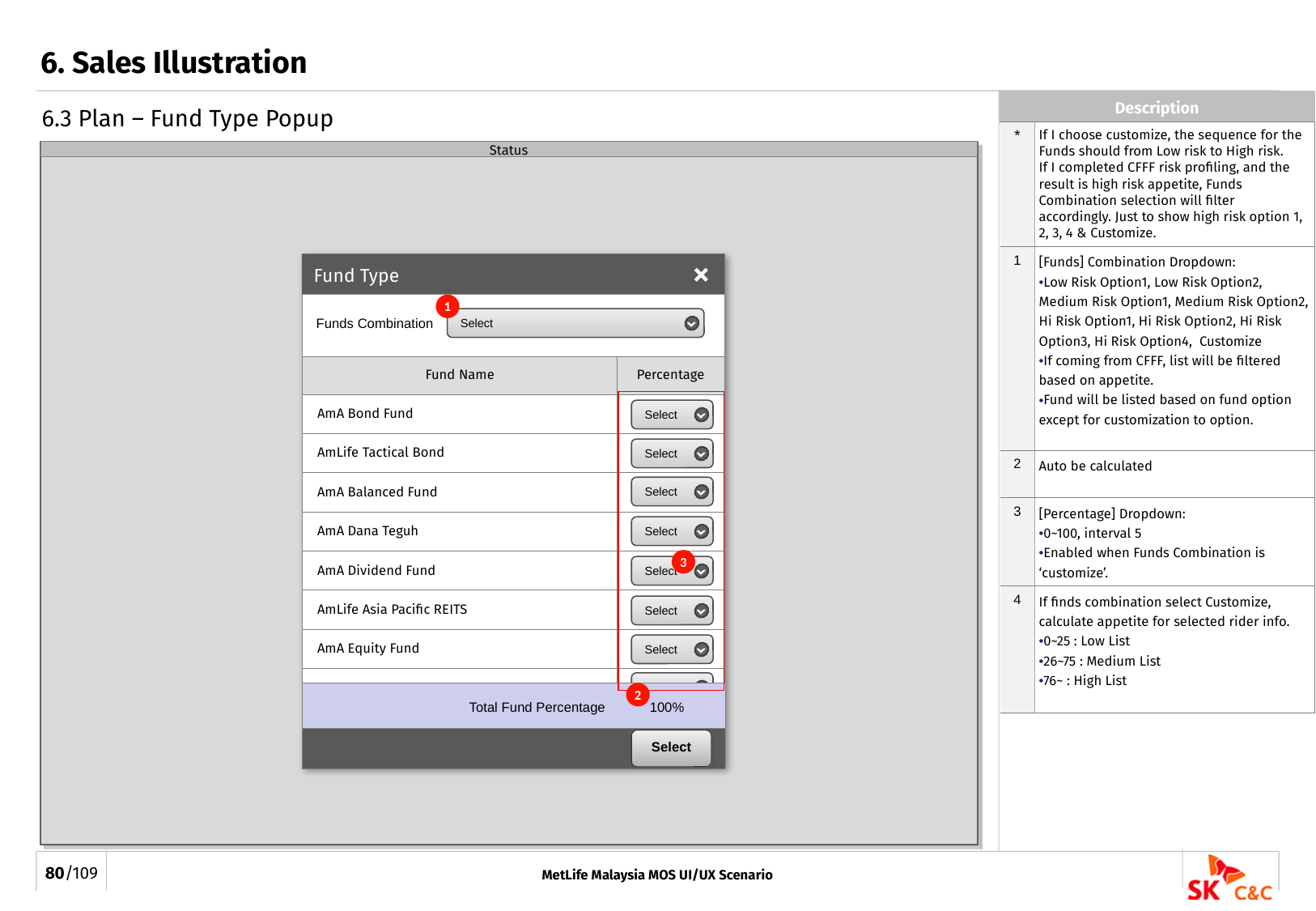

# 6. Sales Illustration
6.3 Plan – Fund Type Popup
| \* | If I choose customize, the sequence for the Funds should from Low risk to High risk. If I completed CFFF risk profiling, and the result is high risk appetite, Funds Combination selection will filter accordingly. Just to show high risk option 1, 2, 3, 4 & Customize. |
| --- | --- |
| 1 | [Funds] Combination Dropdown: Low Risk Option1, Low Risk Option2, Medium Risk Option1, Medium Risk Option2, Hi Risk Option1, Hi Risk Option2, Hi Risk Option3, Hi Risk Option4, Customize If coming from CFFF, list will be filtered based on appetite. Fund will be listed based on fund option except for customization to option. |
| 2 | Auto be calculated |
| 3 | [Percentage] Dropdown: 0~100, interval 5 Enabled when Funds Combination is ‘customize’. |
| 4 | If finds combination select Customize, calculate appetite for selected rider info. 0~25 : Low List 26~75 : Medium List 76~ : High List |

Status

Fund Type

1
Select

Funds Combination
| Fund Name | Percentage |
| --- | --- |
| AmA Bond Fund |  |
| AmLife Tactical Bond |  |
| AmA Balanced Fund |  |
| AmA Dana Teguh |  |
| AmA Dividend Fund |  |
| AmLife Asia Pacific REITS |  |
| AmA Equity Fund |  |
| AmA AmOasis Islamic Equity |  |
| AmA Global Emerging Market |  |

Select

Select

Select

Select

3
Select

Select

Select

Select

2
Total Fund Percentage
100%

Select